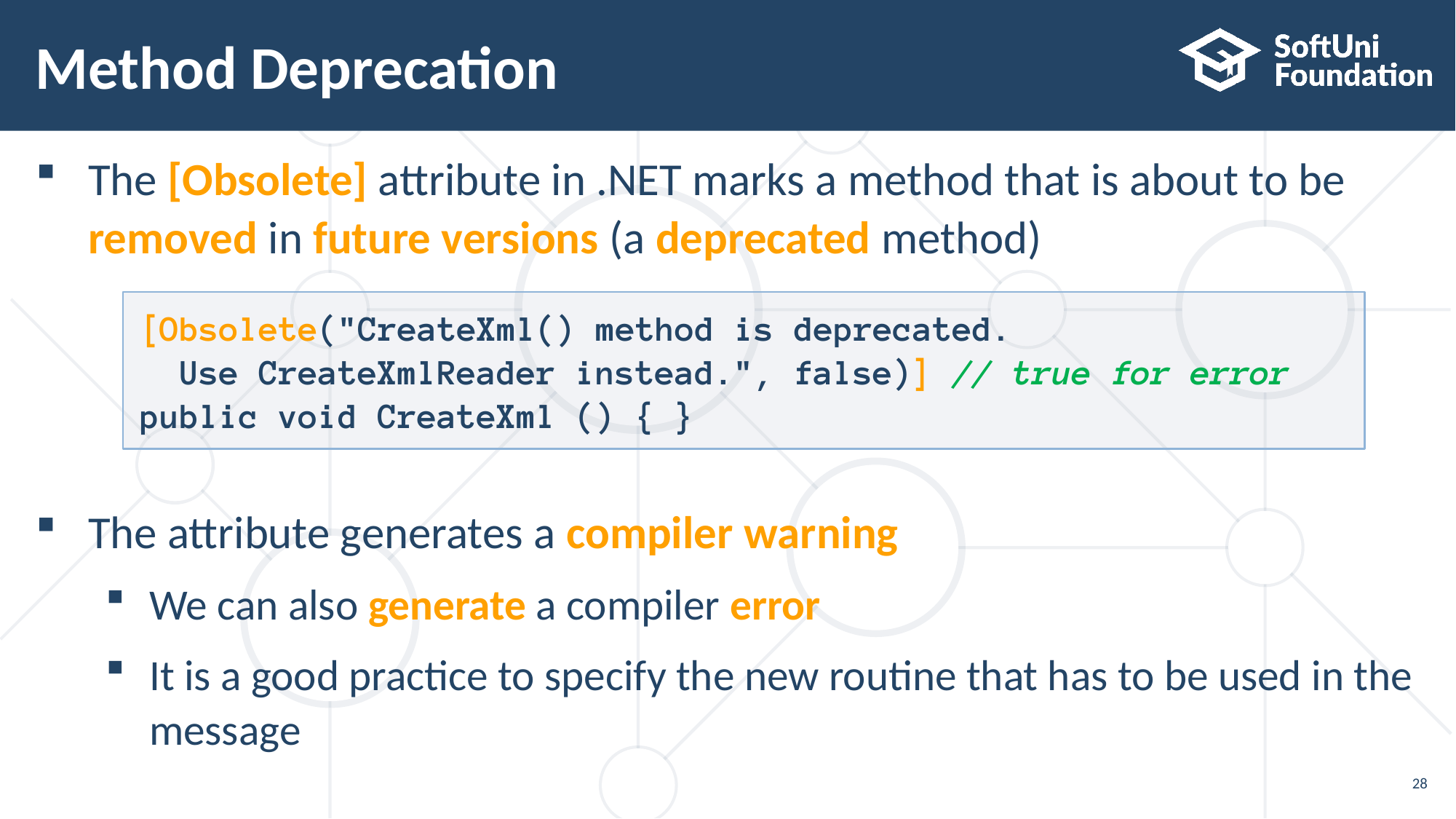

# Method Deprecation
The [Obsolete] attribute in .NET marks a method that is about to be
removed in future versions (a deprecated method)

The attribute generates a compiler warning
We can also generate a compiler error
It is a good practice to specify the new routine that has to be used in the message
[Obsolete("CreateXml() method is deprecated.
  Use CreateXmlReader instead.", false)] // true for error
public void CreateXml () { }
28